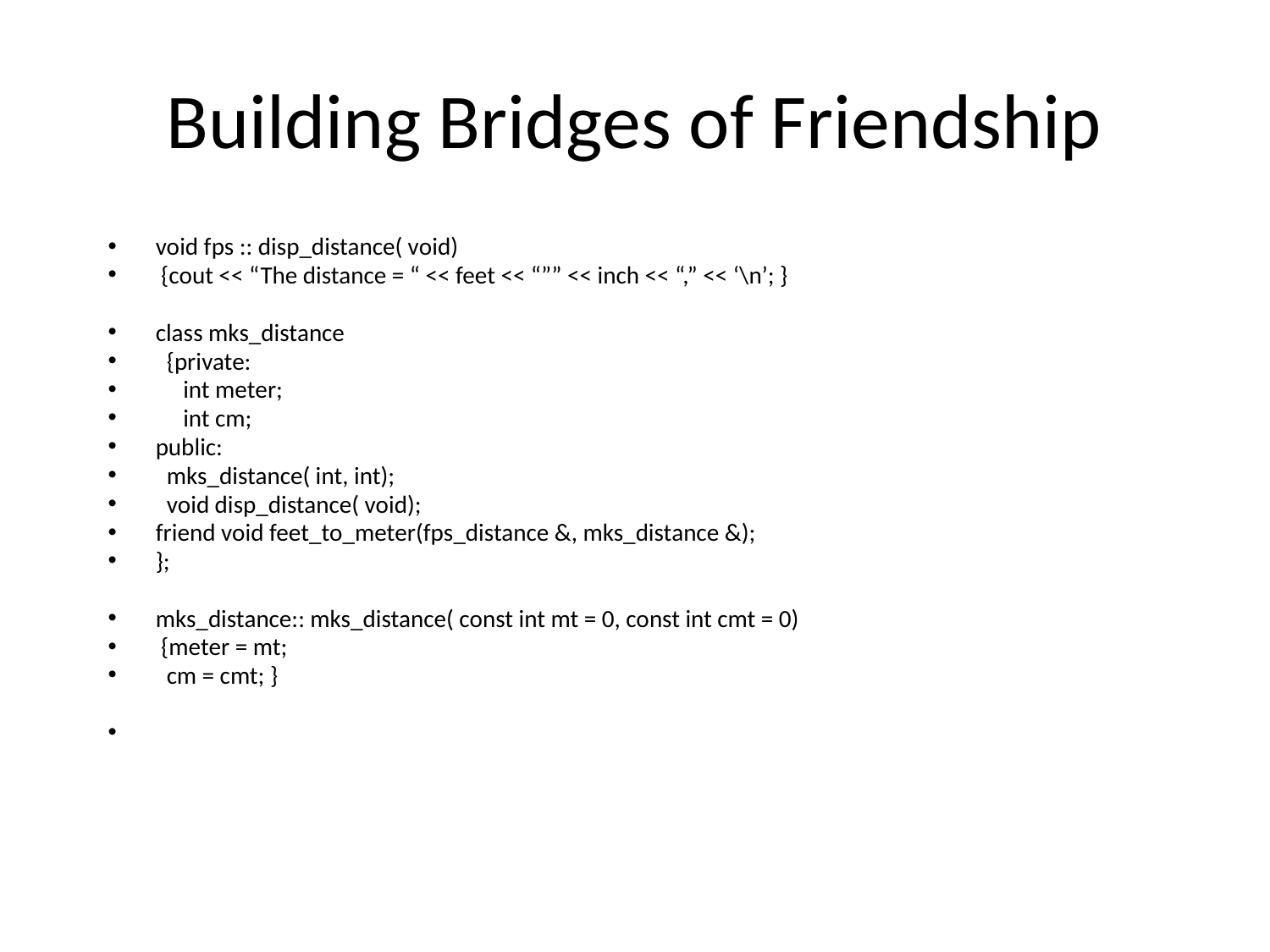

# Building Bridges of Friendship
void fps :: disp_distance( void)
 {cout << “The distance = “ << feet << “”” << inch << “,” << ‘\n’; }

class mks_distance
  {private:
     int meter;
     int cm;
public:
  mks_distance( int, int);
  void disp_distance( void);
friend void feet_to_meter(fps_distance &, mks_distance &);
};

mks_distance:: mks_distance( const int mt = 0, const int cmt = 0)
 {meter = mt;
  cm = cmt; }